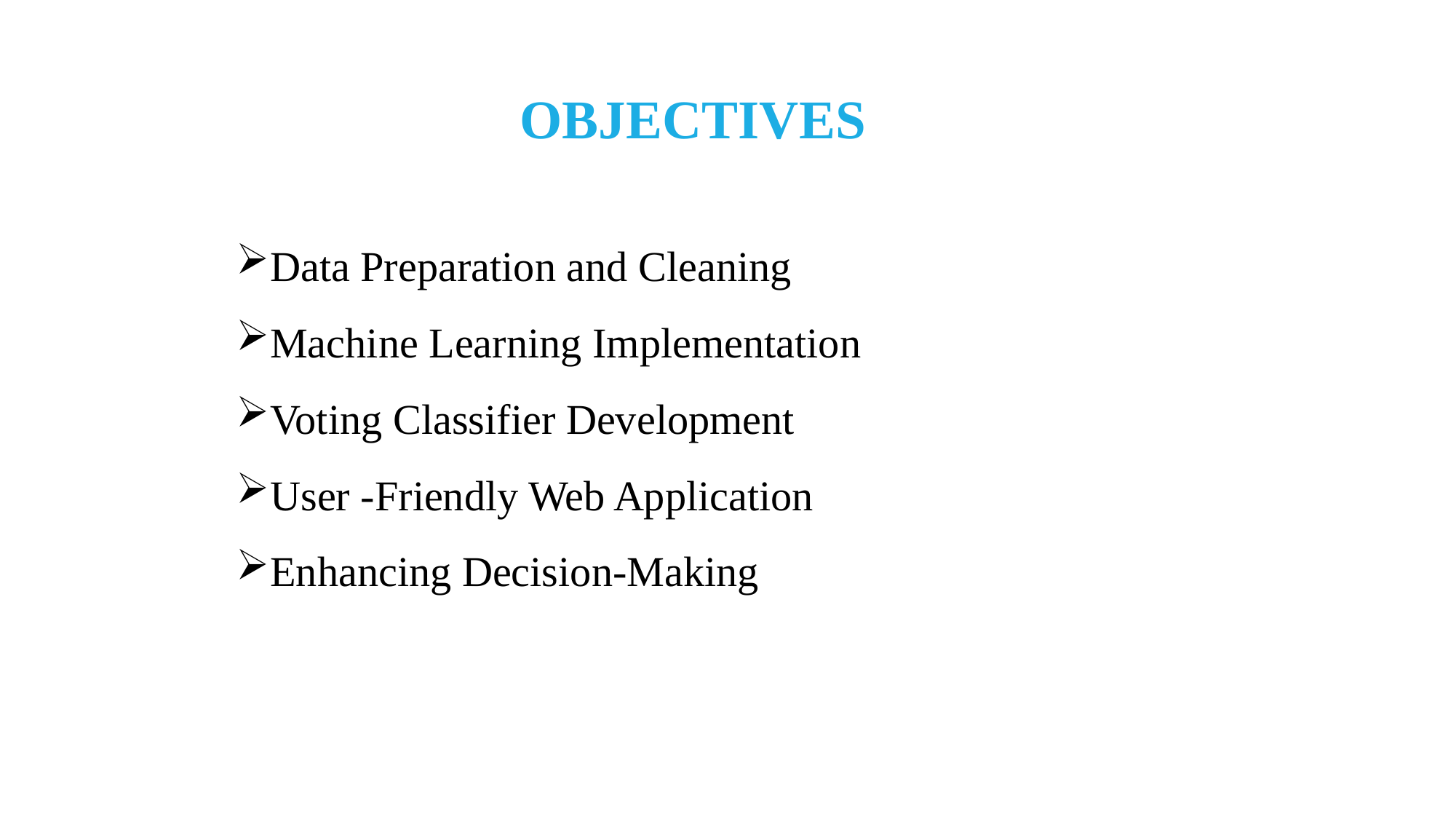

OBJECTIVES
Data Preparation and Cleaning
Machine Learning Implementation
Voting Classifier Development
User -Friendly Web Application
Enhancing Decision-Making